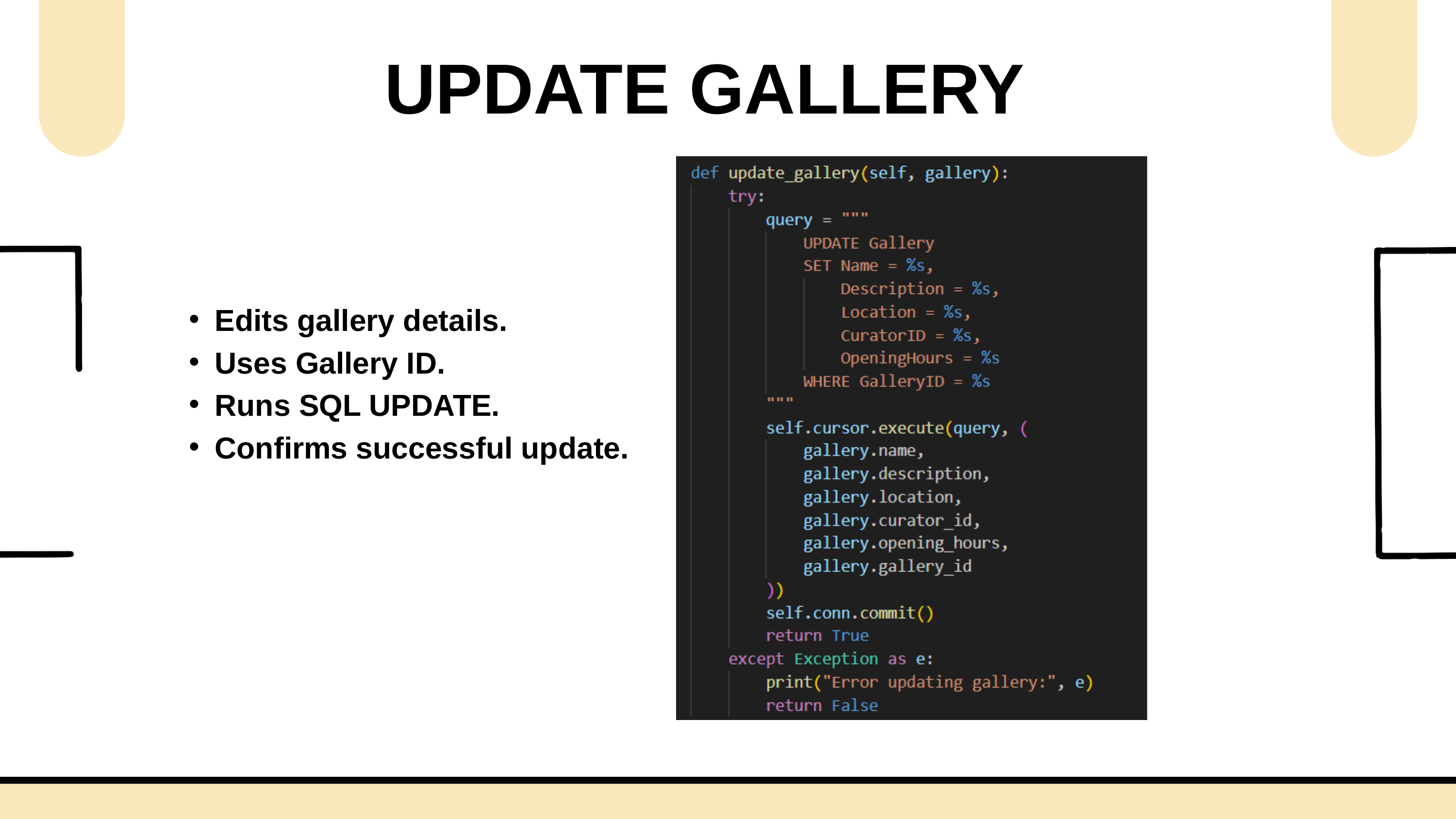

UPDATE GALLERY

Edits gallery details.
Uses Gallery ID.
Runs SQL UPDATE.
Confirms successful update.